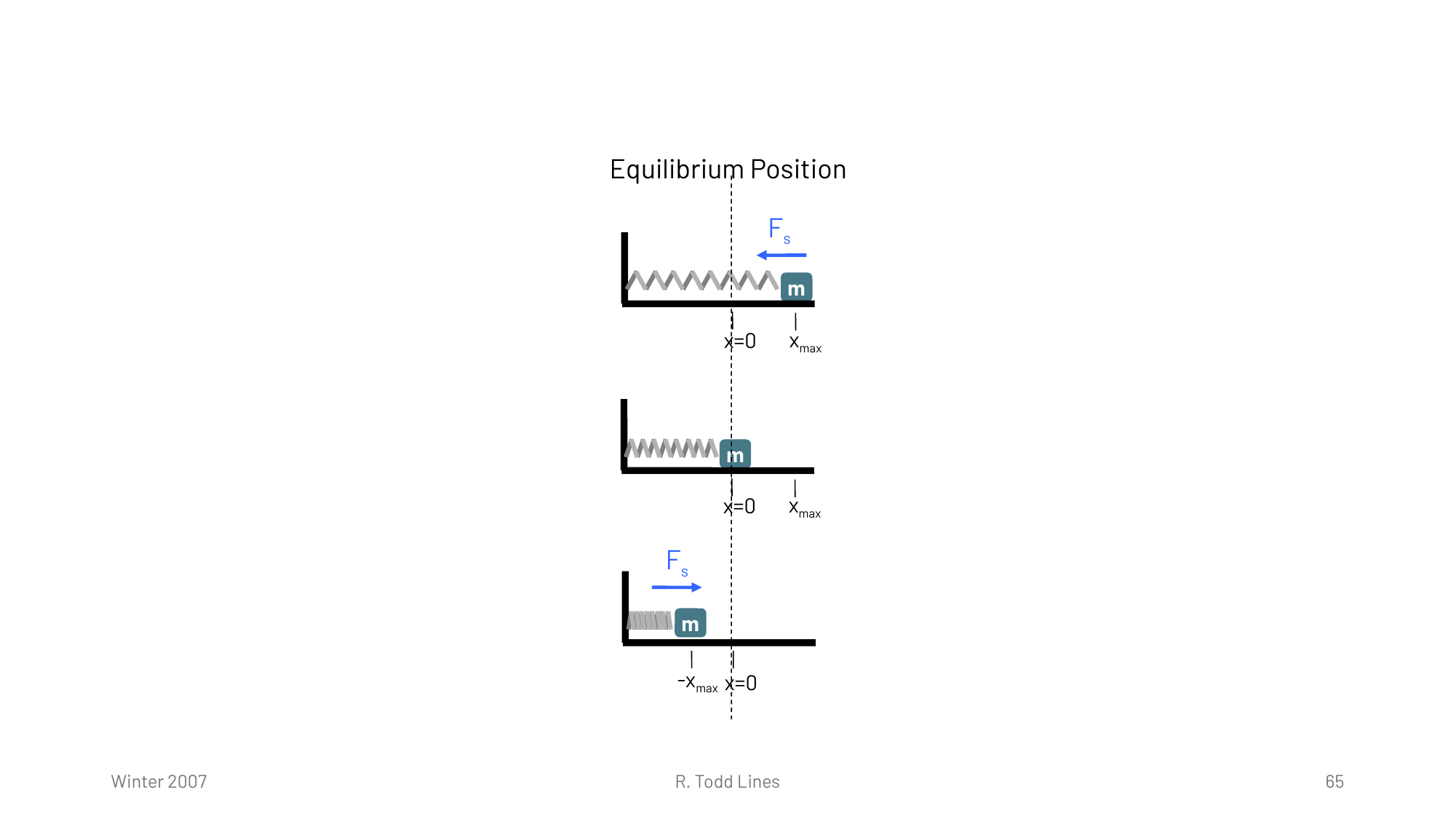

#
Equilibrium Position

Fs

m

xmax
x=0

m

xmax
x=0
Fs

m

-xmax
x=0

Winter 2007
R. Todd Lines
65